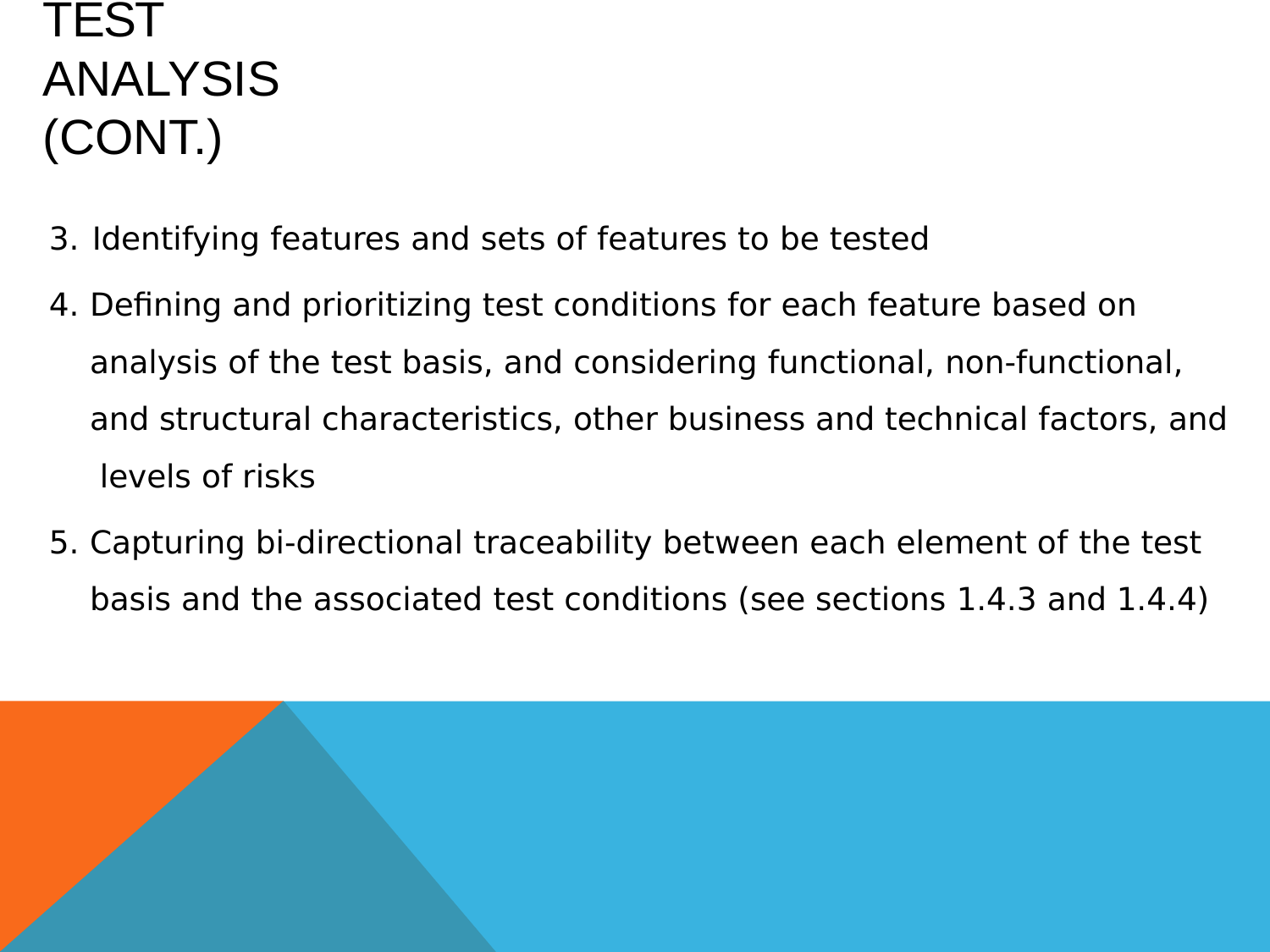

# Test Analysis (Cont.)
Identifying features and sets of features to be tested
Defining and prioritizing test conditions for each feature based on  analysis of the test basis, and considering functional, non-functional,  and structural characteristics, other business and technical factors, and  levels of risks
Capturing bi-directional traceability between each element of the test  basis and the associated test conditions (see sections 1.4.3 and 1.4.4)